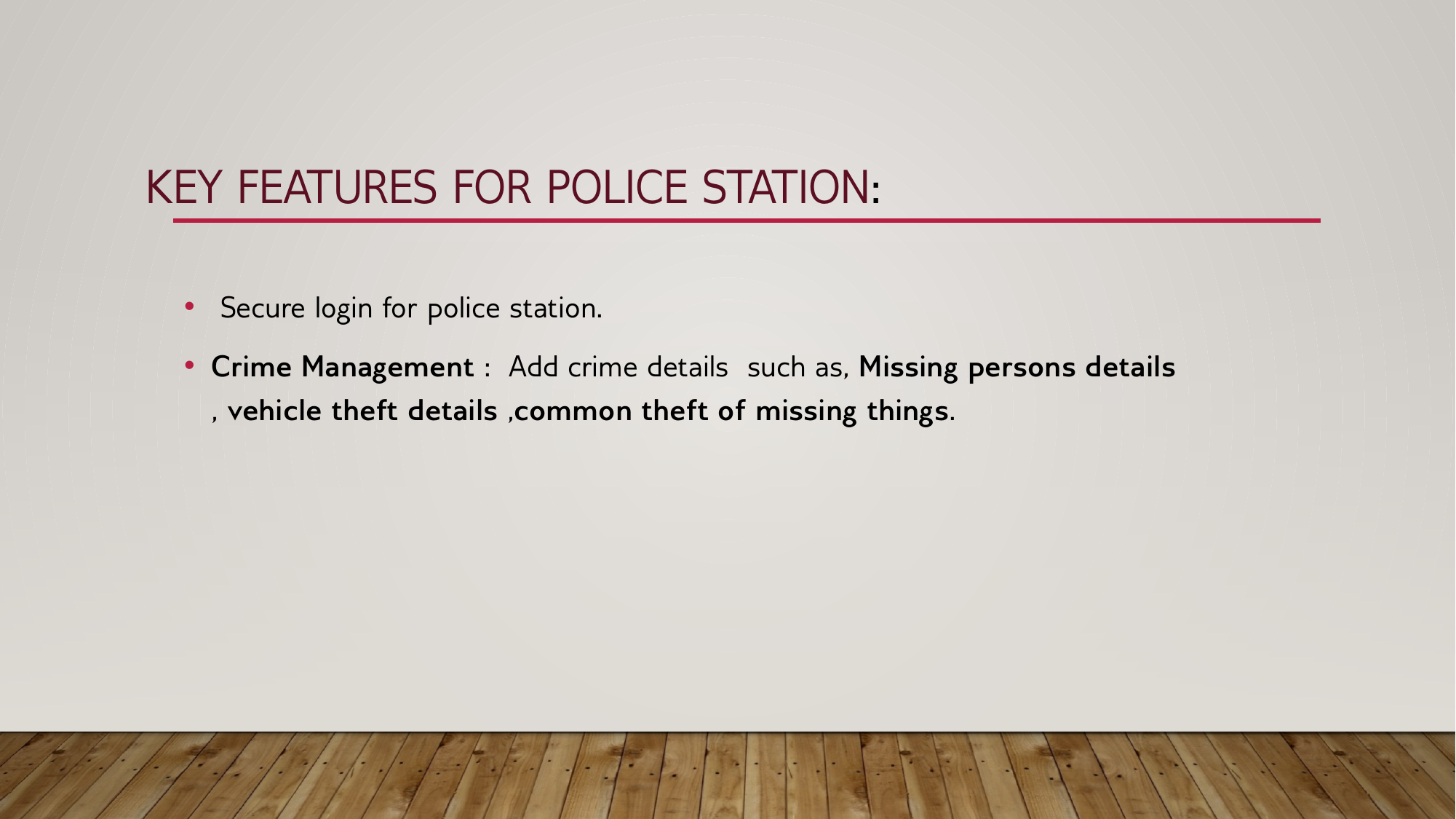

# Key features for police station:
 Secure login for police station.
Crime Management :  Add crime details  such as, Missing persons details  , vehicle theft details ,common theft of missing things.